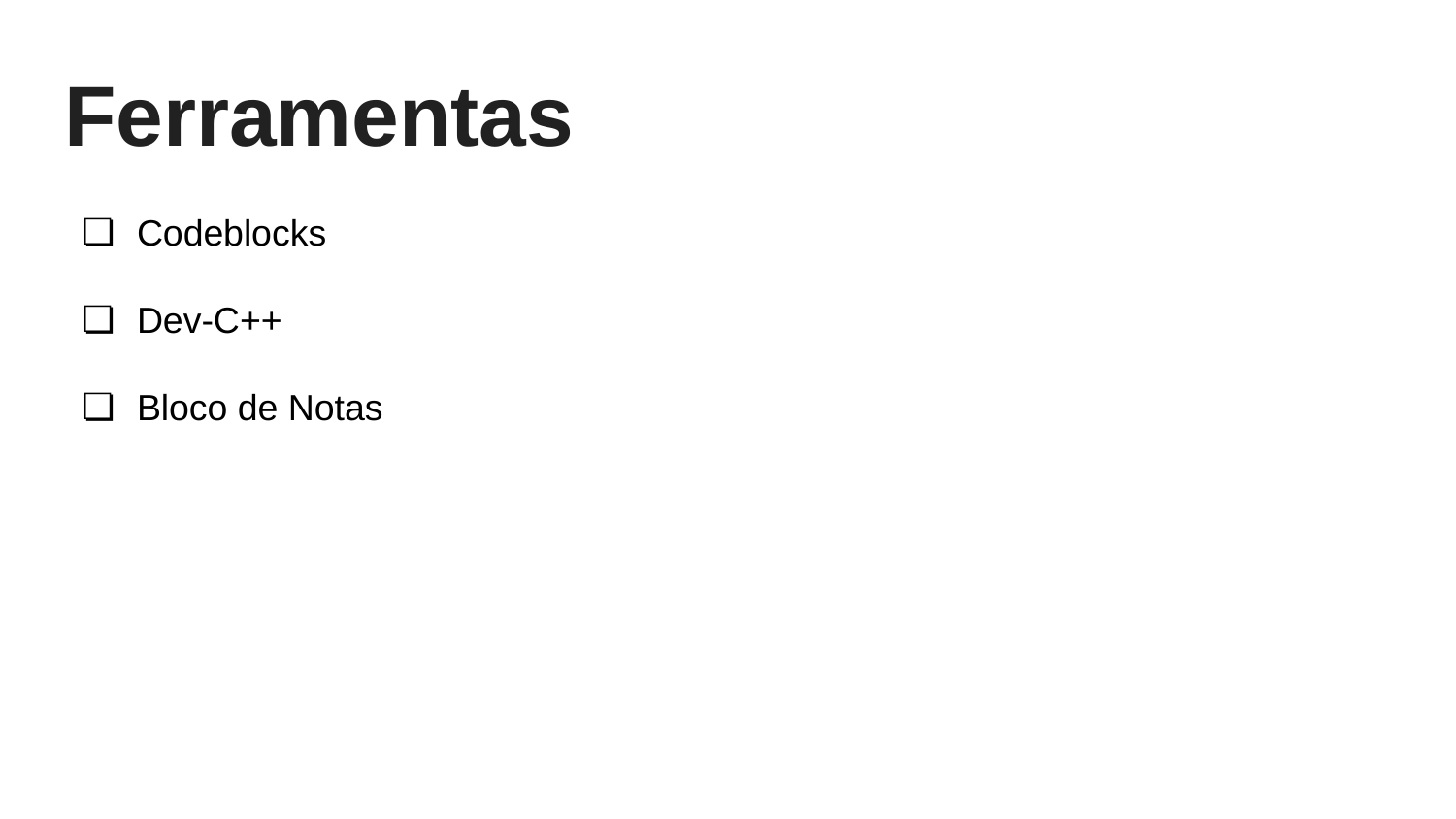

# Ferramentas
Codeblocks

Dev-C++

Bloco de Notas